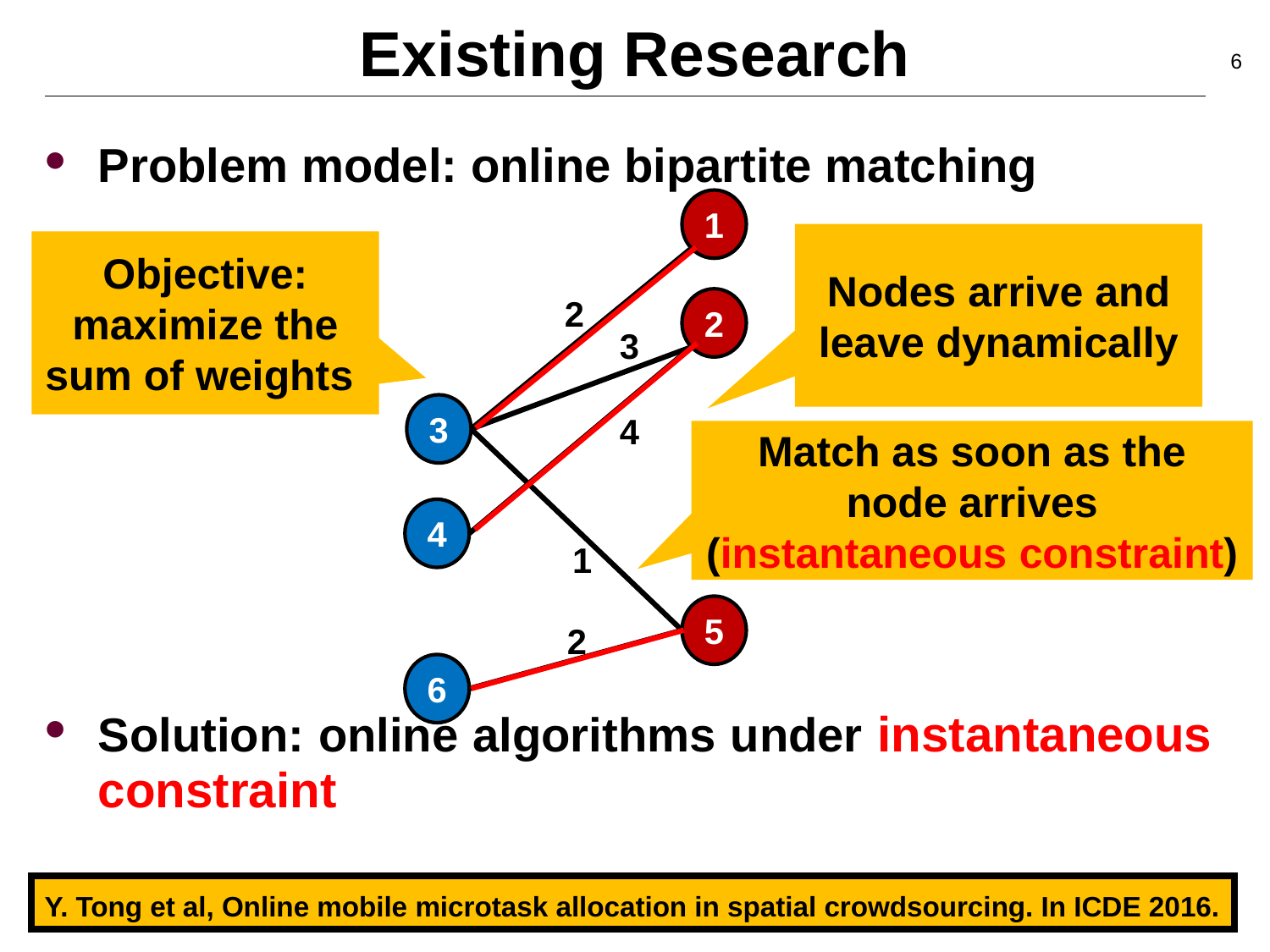

# Existing Research

6
Problem model: online bipartite matching

Solution: online algorithms under instantaneous constraint
1
Nodes arrive and leave dynamically
Objective: maximize the sum of weights
2
2
3
3
4
Match as soon as the node arrives
(instantaneous constraint)
4
1
5
2
6
Y. Tong et al, Online mobile microtask allocation in spatial crowdsourcing. In ICDE 2016.